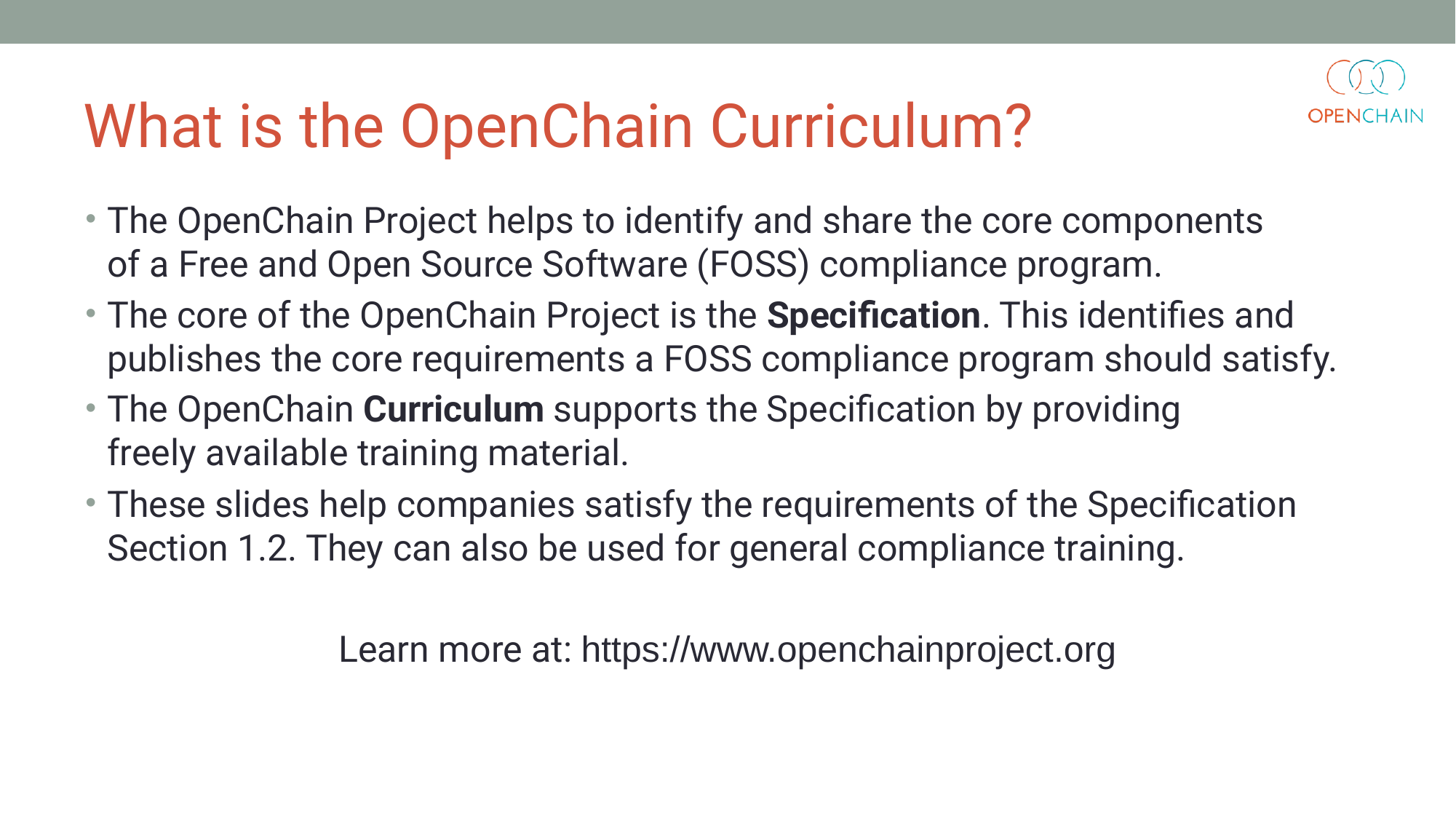

# What is the OpenChain Curriculum?
The OpenChain Project helps to identify and share the core components
of a Free and Open Source Software (FOSS) compliance program.
The core of the OpenChain Project is the Specification. This identifies and publishes the core requirements a FOSS compliance program should satisfy.
The OpenChain Curriculum supports the Specification by providing
freely available training material.
These slides help companies satisfy the requirements of the Specification Section 1.2. They can also be used for general compliance training.

Learn more at: https://www.openchainproject.org